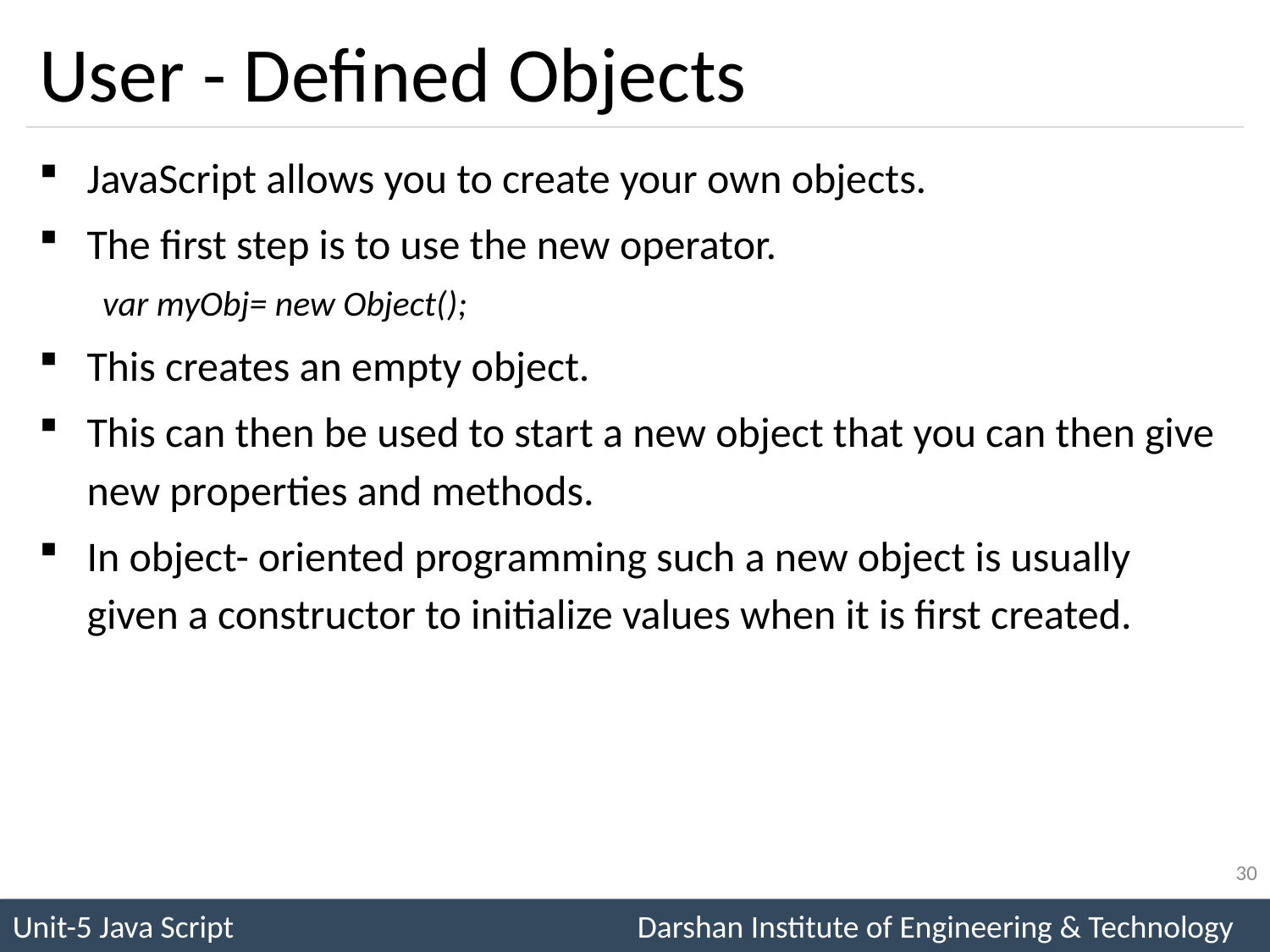

# User - Defined Objects
JavaScript allows you to create your own objects.
The first step is to use the new operator.
var myObj= new Object();
This creates an empty object.
This can then be used to start a new object that you can then give new properties and methods.
In object- oriented programming such a new object is usually given a constructor to initialize values when it is first created.
30